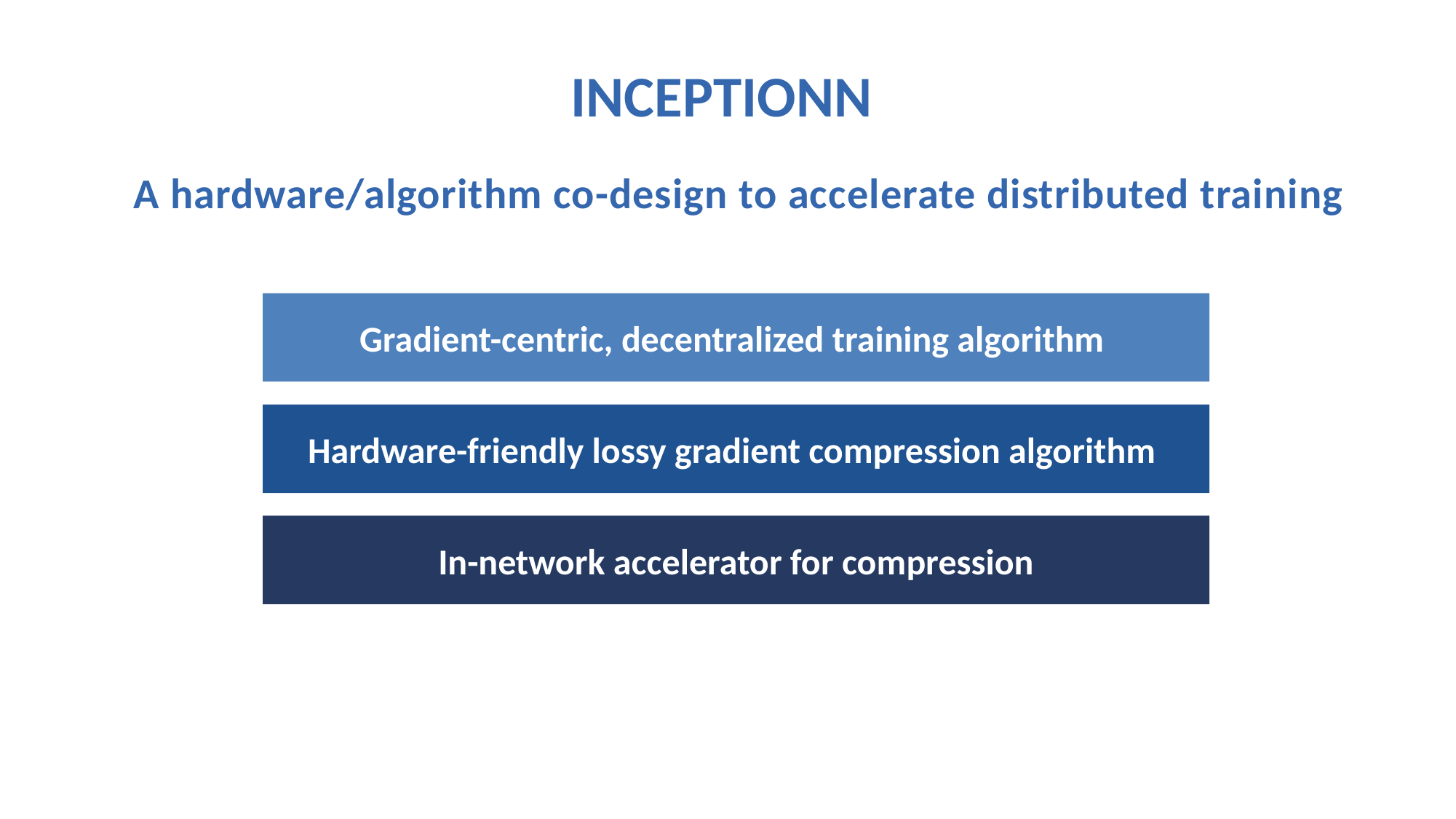

INCEPTIONN
A hardware/algorithm co-design to accelerate distributed training
Gradient-centric, decentralized training algorithm
Hardware-friendly lossy gradient compression algorithm
In-network accelerator for compression